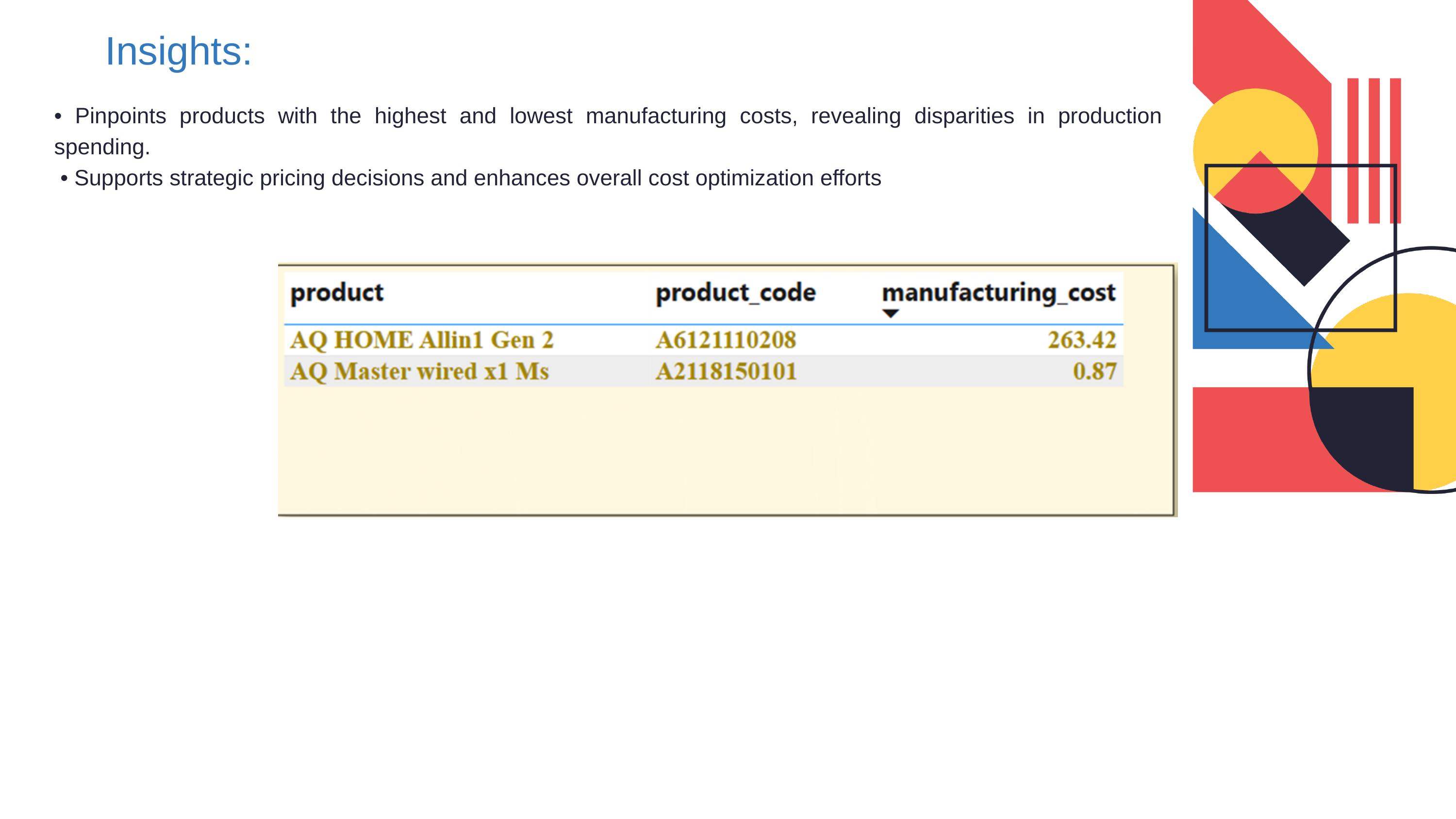

Insights:
• Pinpoints products with the highest and lowest manufacturing costs, revealing disparities in production spending.
 • Supports strategic pricing decisions and enhances overall cost optimization efforts